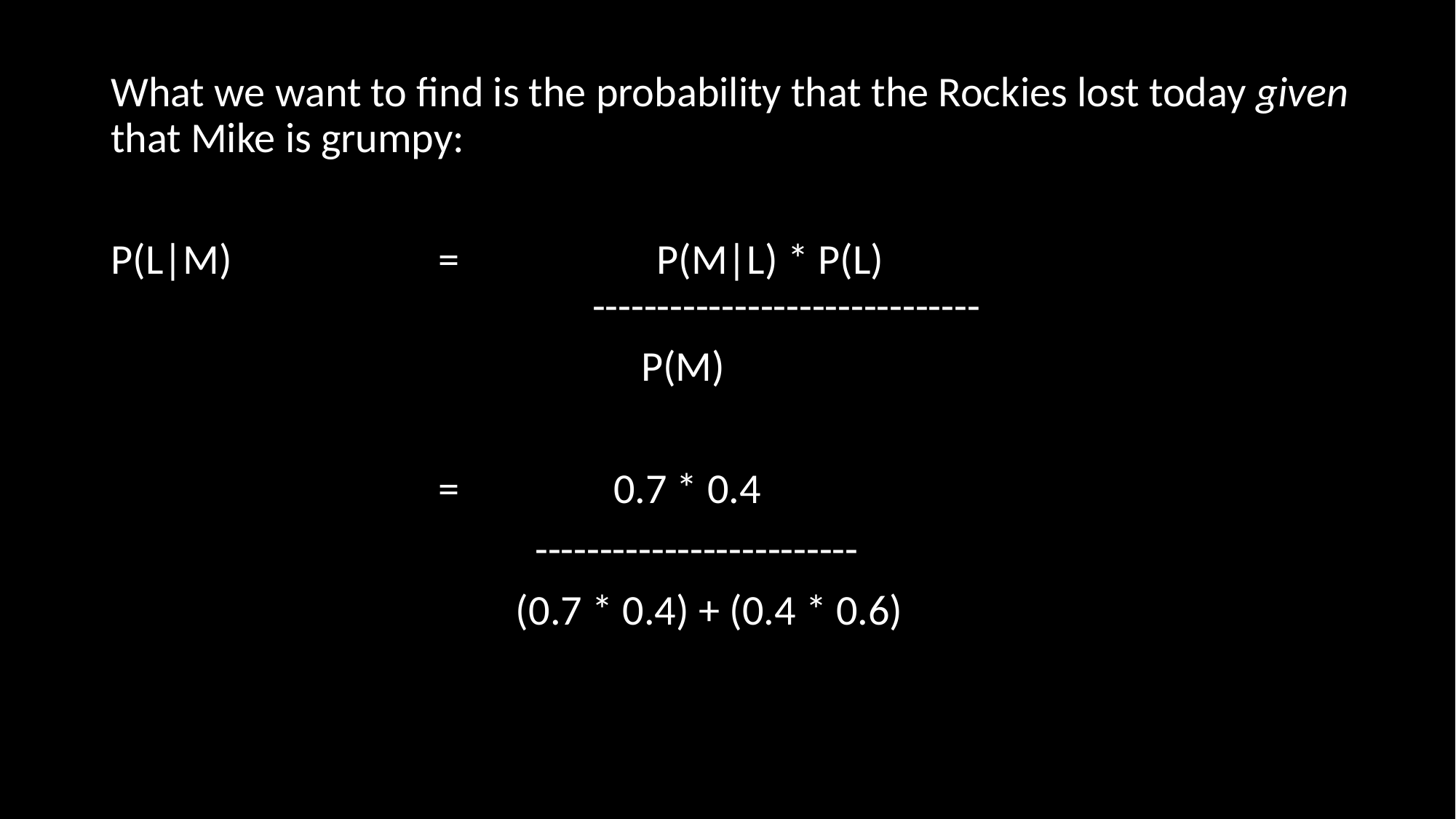

What we want to find is the probability that the Rockies lost today given that Mike is grumpy:

P(L|M)		= 		P(M|L) * P(L)							                ------------------------------
                                                       P(M)

			=                0.7 * 0.4
                                            -------------------------
                                          (0.7 * 0.4) + (0.4 * 0.6)